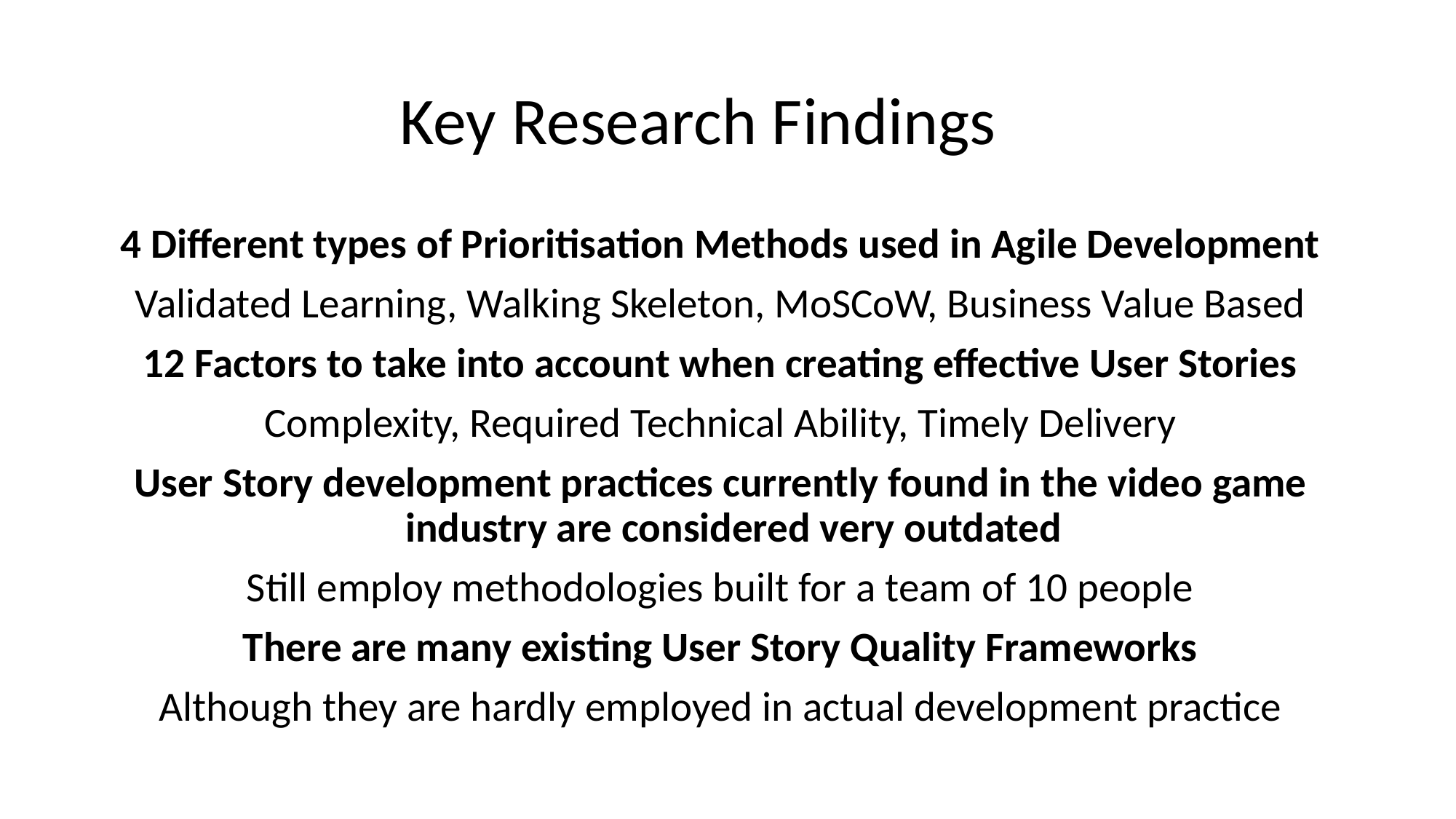

# Key Research Findings
4 Different types of Prioritisation Methods used in Agile Development
Validated Learning, Walking Skeleton, MoSCoW, Business Value Based
12 Factors to take into account when creating effective User Stories
Complexity, Required Technical Ability, Timely Delivery
User Story development practices currently found in the video game industry are considered very outdated
Still employ methodologies built for a team of 10 people
There are many existing User Story Quality Frameworks
Although they are hardly employed in actual development practice